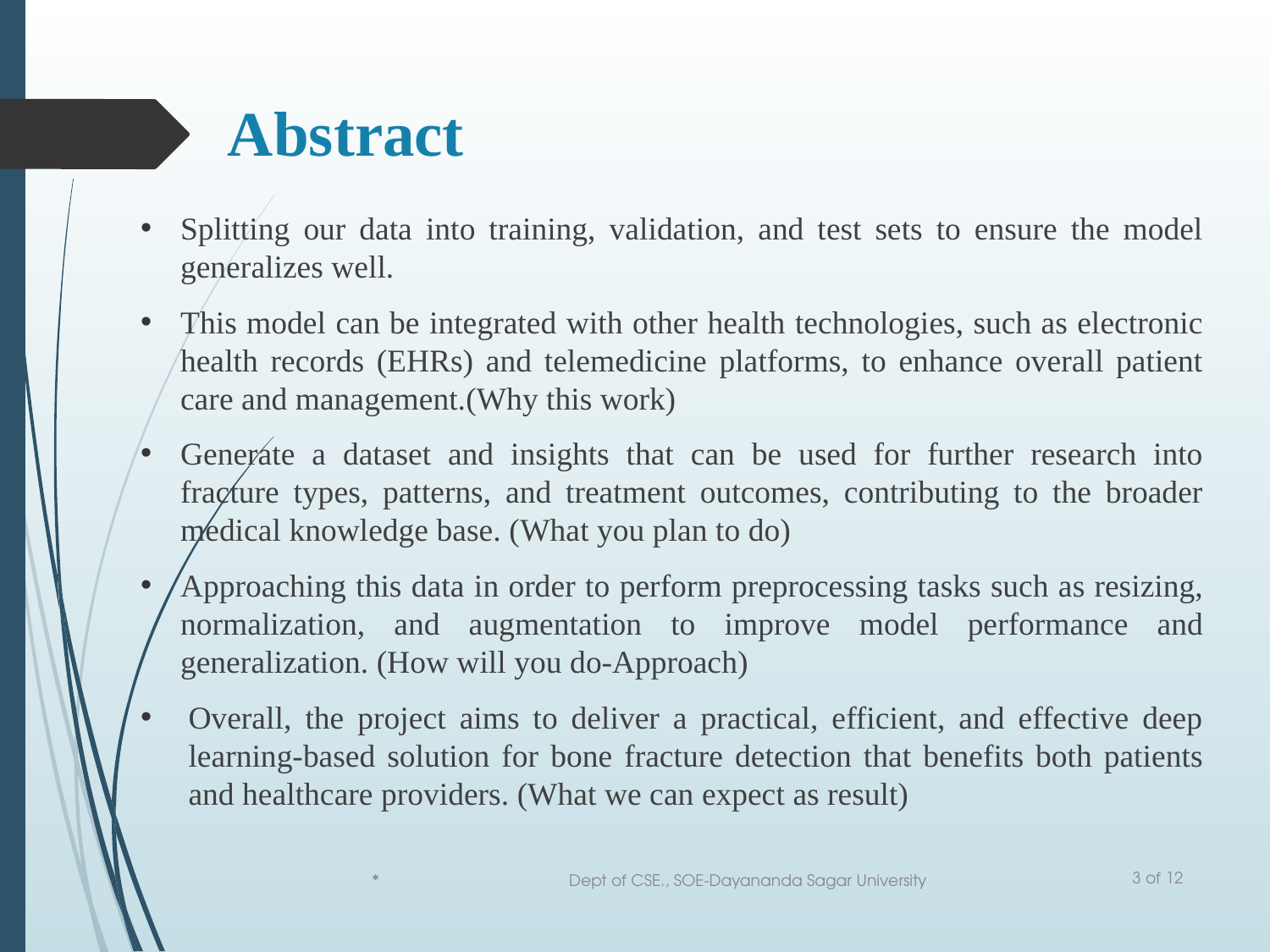

# Abstract
Splitting our data into training, validation, and test sets to ensure the model generalizes well.
This model can be integrated with other health technologies, such as electronic health records (EHRs) and telemedicine platforms, to enhance overall patient care and management.(Why this work)
Generate a dataset and insights that can be used for further research into fracture types, patterns, and treatment outcomes, contributing to the broader medical knowledge base. (What you plan to do)
Approaching this data in order to perform preprocessing tasks such as resizing, normalization, and augmentation to improve model performance and generalization. (How will you do-Approach)
Overall, the project aims to deliver a practical, efficient, and effective deep learning-based solution for bone fracture detection that benefits both patients and healthcare providers. (What we can expect as result)

3 of 12
*
Dept of CSE., SOE-Dayananda Sagar University